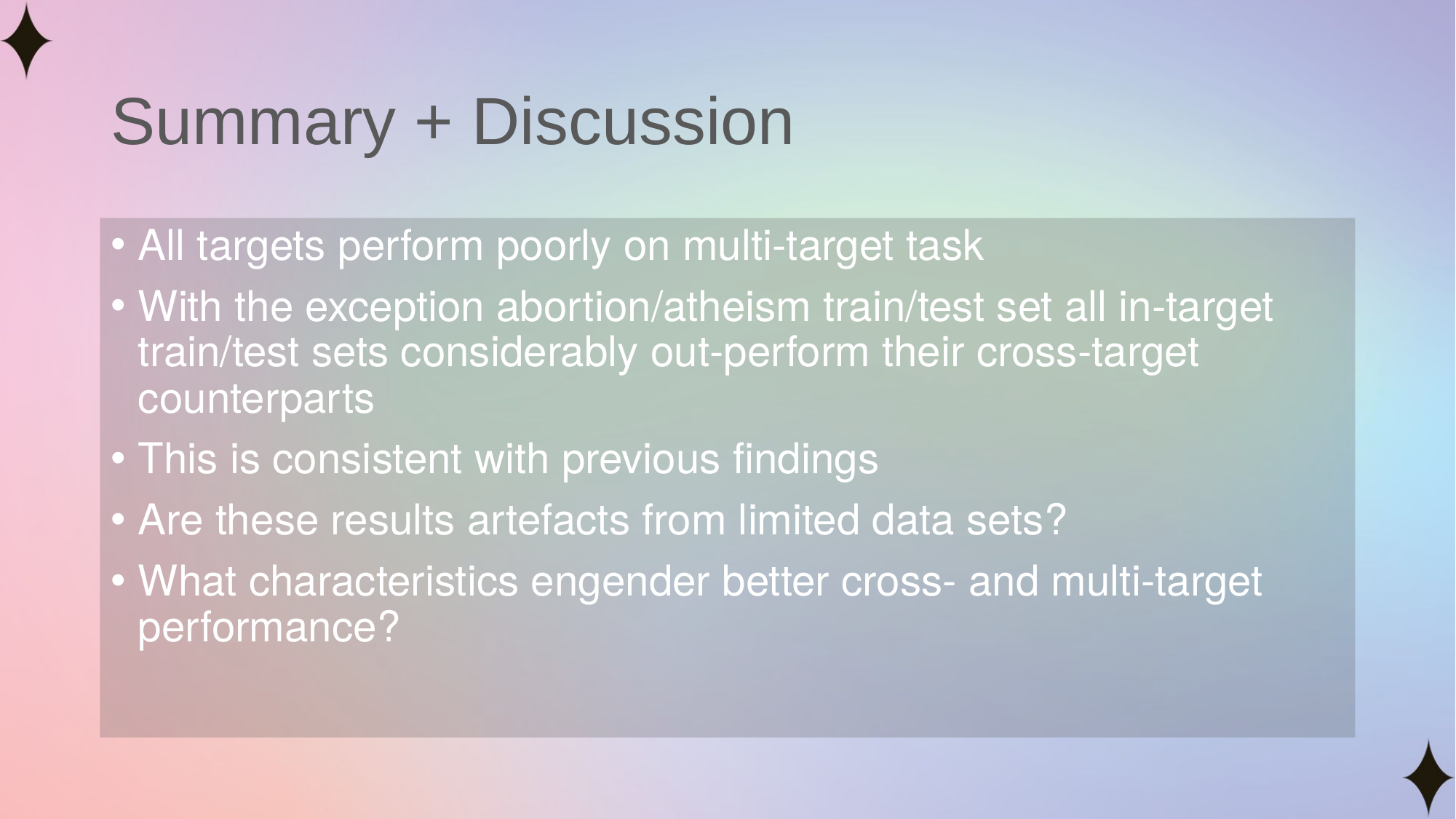

# Summary + Discussion
All targets perform poorly on multi-target task
With the exception abortion/atheism train/test set all in-target train/test sets considerably out-perform their cross-target counterparts
This is consistent with previous findings
Are these results artefacts from limited data sets?
What characteristics engender better cross- and multi-target performance?